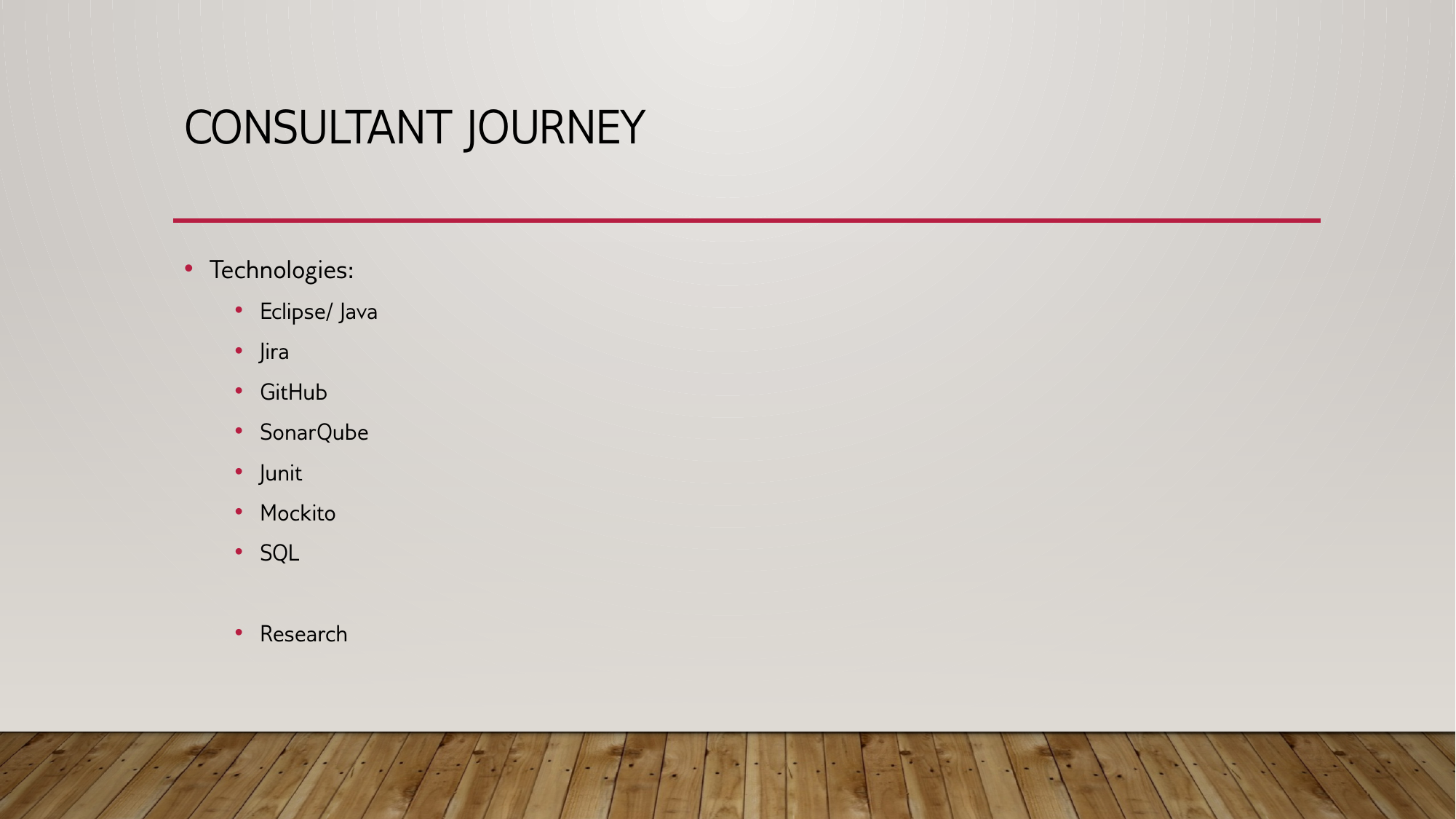

# Consultant journey
Technologies:
Eclipse/ Java
Jira
GitHub
SonarQube
Junit
Mockito
SQL

Research